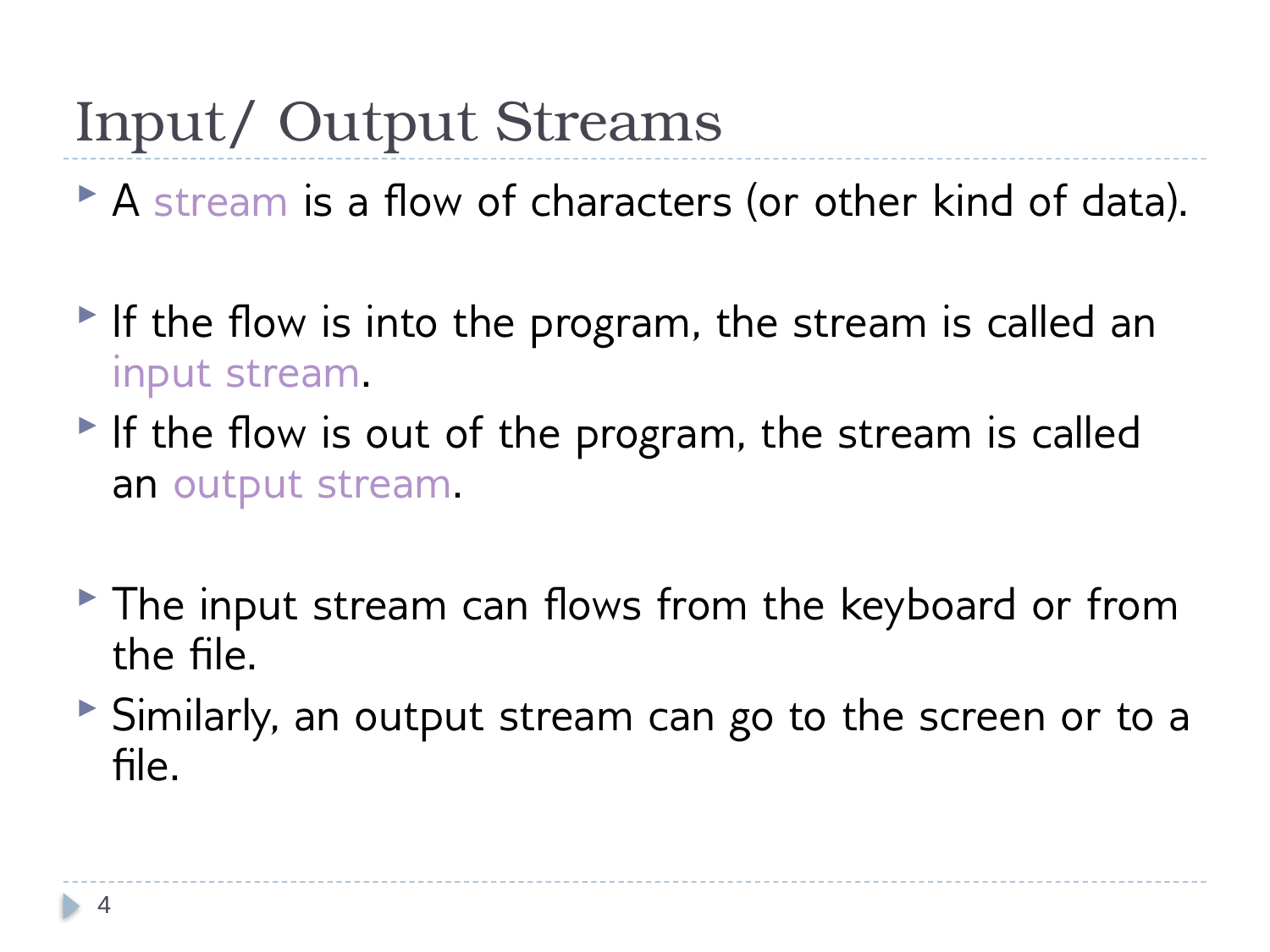

# Input/ Output Streams
A stream is a flow of characters (or other kind of data).

If the flow is into the program, the stream is called an input stream.
If the flow is out of the program, the stream is called an output stream.

The input stream can flows from the keyboard or from the file.
Similarly, an output stream can go to the screen or to a file.
4